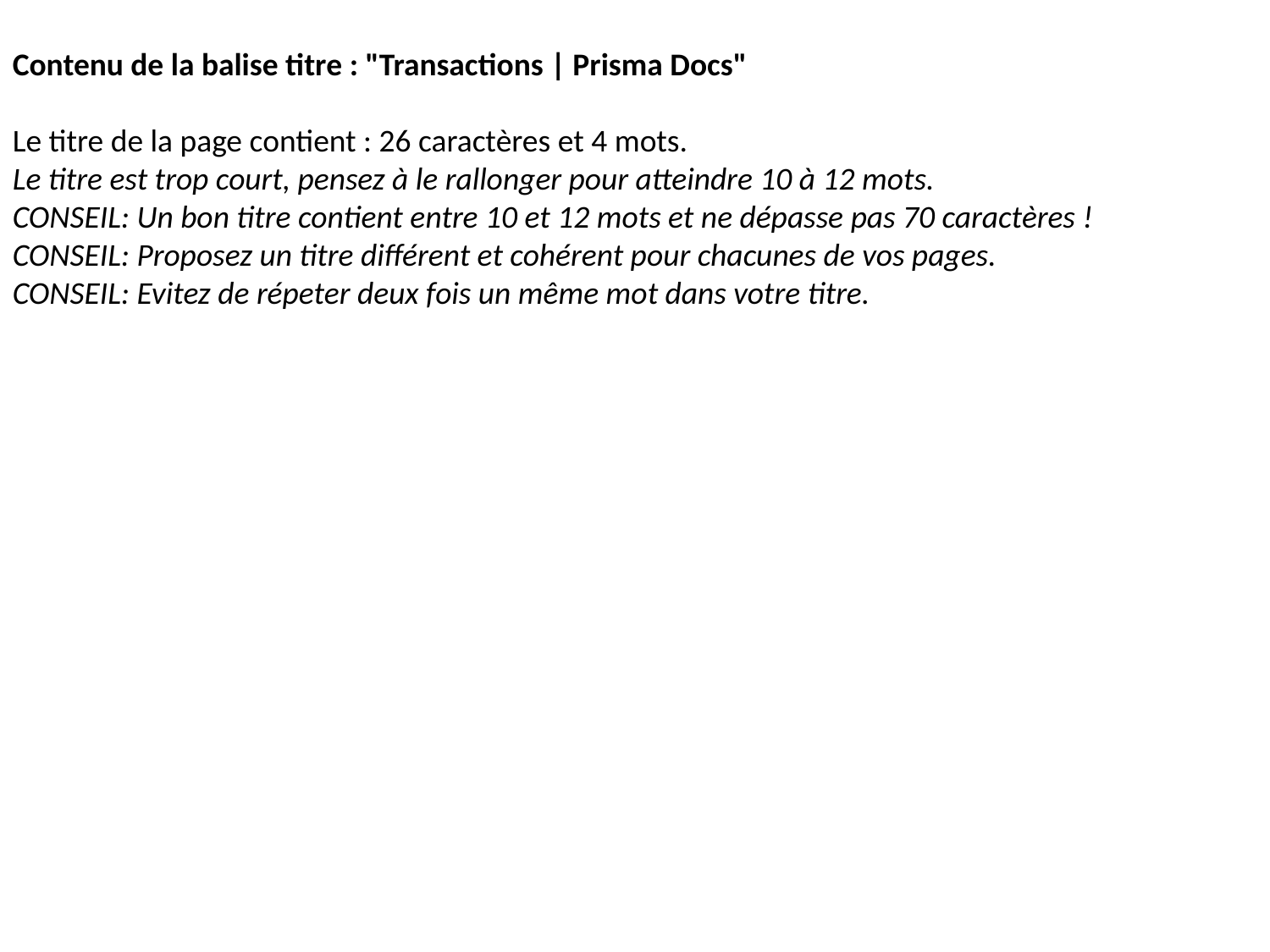

Contenu de la balise titre : "Transactions | Prisma Docs"
Le titre de la page contient : 26 caractères et 4 mots.
Le titre est trop court, pensez à le rallonger pour atteindre 10 à 12 mots.
CONSEIL: Un bon titre contient entre 10 et 12 mots et ne dépasse pas 70 caractères !
CONSEIL: Proposez un titre différent et cohérent pour chacunes de vos pages.
CONSEIL: Evitez de répeter deux fois un même mot dans votre titre.